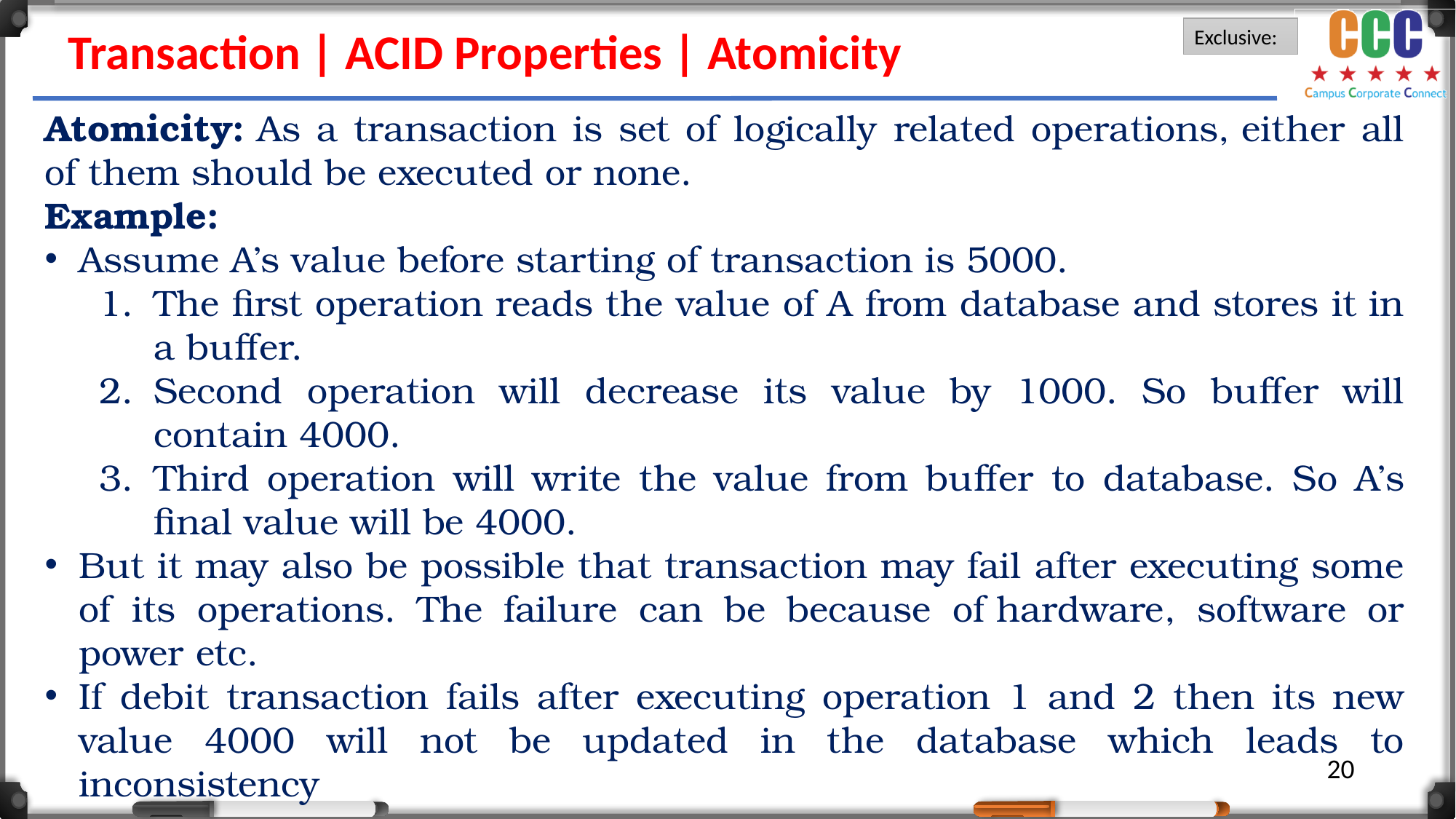

Transaction | ACID Properties | Atomicity
Atomicity: As a transaction is set of logically related operations, either all of them should be executed or none.
Example:
Assume A’s value before starting of transaction is 5000.
The first operation reads the value of A from database and stores it in a buffer.
Second operation will decrease its value by 1000. So buffer will contain 4000.
Third operation will write the value from buffer to database. So A’s final value will be 4000.
But it may also be possible that transaction may fail after executing some of its operations. The failure can be because of hardware, software or power etc.
If debit transaction fails after executing operation 1 and 2 then its new value 4000 will not be updated in the database which leads to inconsistency